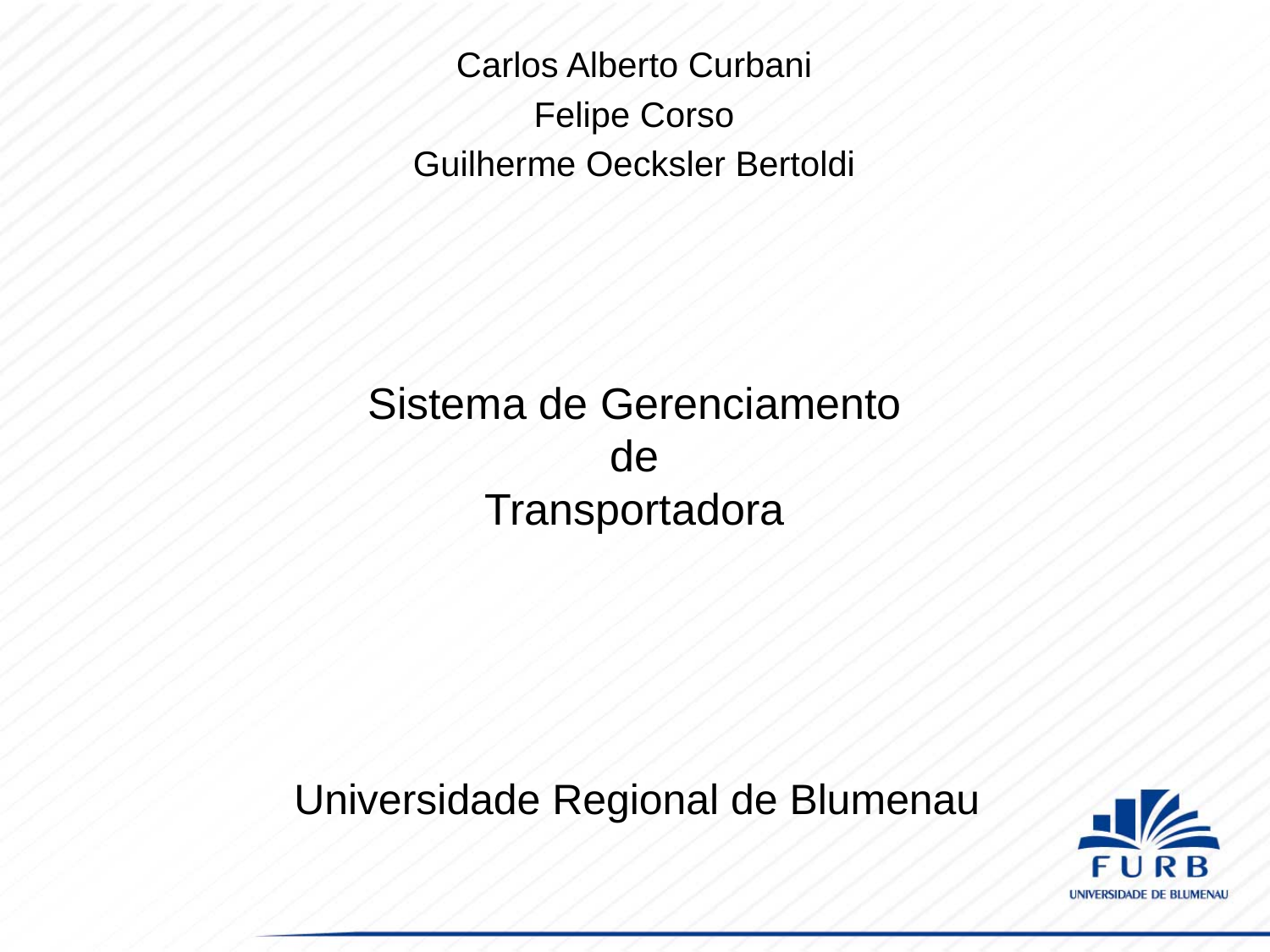

Carlos Alberto Curbani
Felipe Corso
Guilherme Oecksler Bertoldi

Sistema de Gerenciamento
de
Transportadora
Universidade Regional de Blumenau